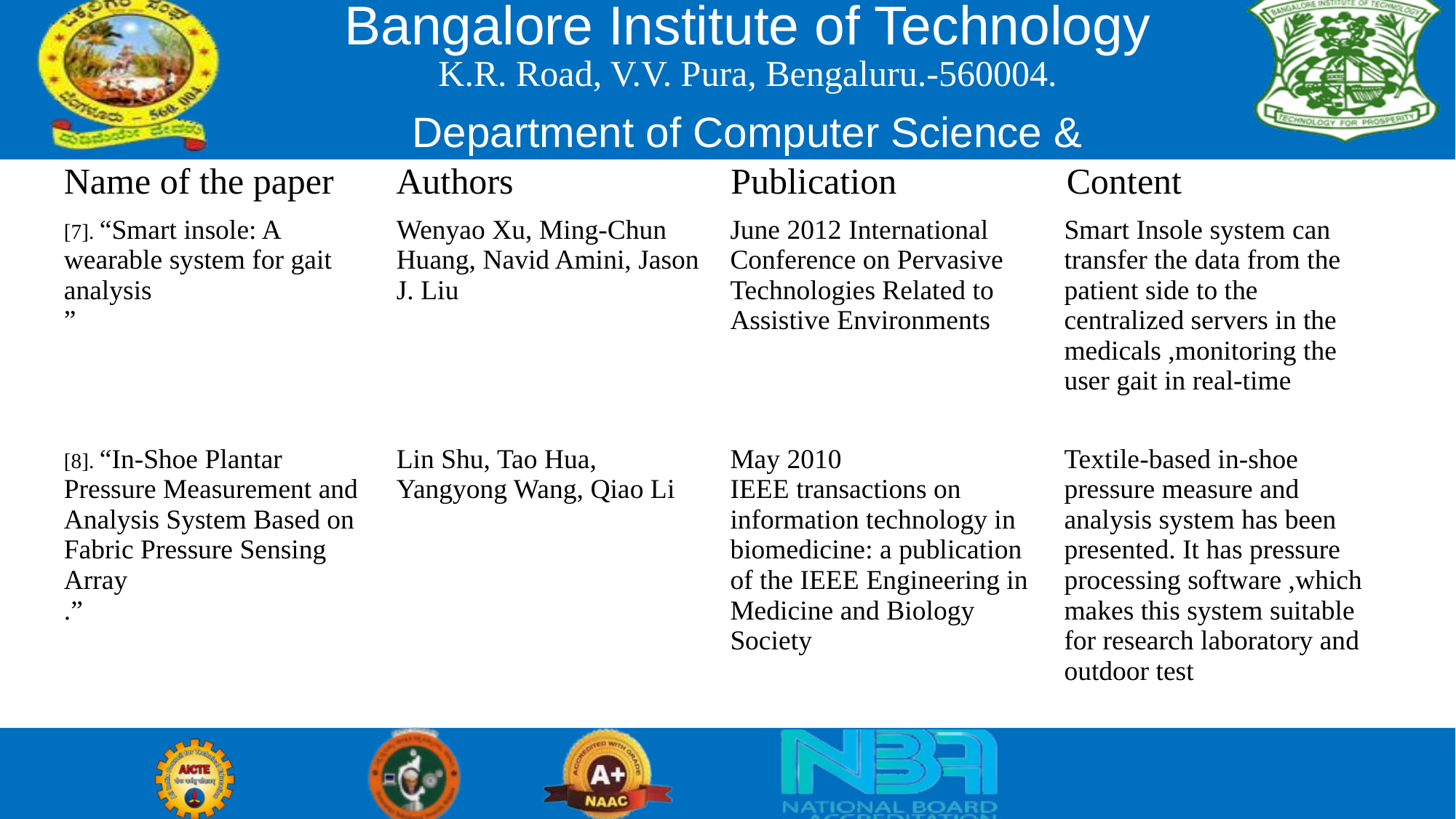

Bangalore Institute of Technology
K.R. Road, V.V. Pura, Bengaluru.-560004.
Department of Computer Science & Engineering
| Name of the paper | Authors | Publication | Content |
| --- | --- | --- | --- |
| [7]. “Smart insole: A wearable system for gait analysis ” | Wenyao Xu, Ming-Chun Huang, Navid Amini, Jason J. Liu | June 2012 International Conference on Pervasive Technologies Related to Assistive Environments | Smart Insole system can transfer the data from the patient side to the centralized servers in the medicals ,monitoring the user gait in real-time |
| --- | --- | --- | --- |
| [8]. “In-Shoe Plantar Pressure Measurement and Analysis System Based on Fabric Pressure Sensing Array .” | Lin Shu, Tao Hua, Yangyong Wang, Qiao Li | May 2010 IEEE transactions on information technology in biomedicine: a publication of the IEEE Engineering in Medicine and Biology Society | Textile-based in-shoe pressure measure and analysis system has been presented. It has pressure processing software ,which makes this system suitable for research laboratory and outdoor test |